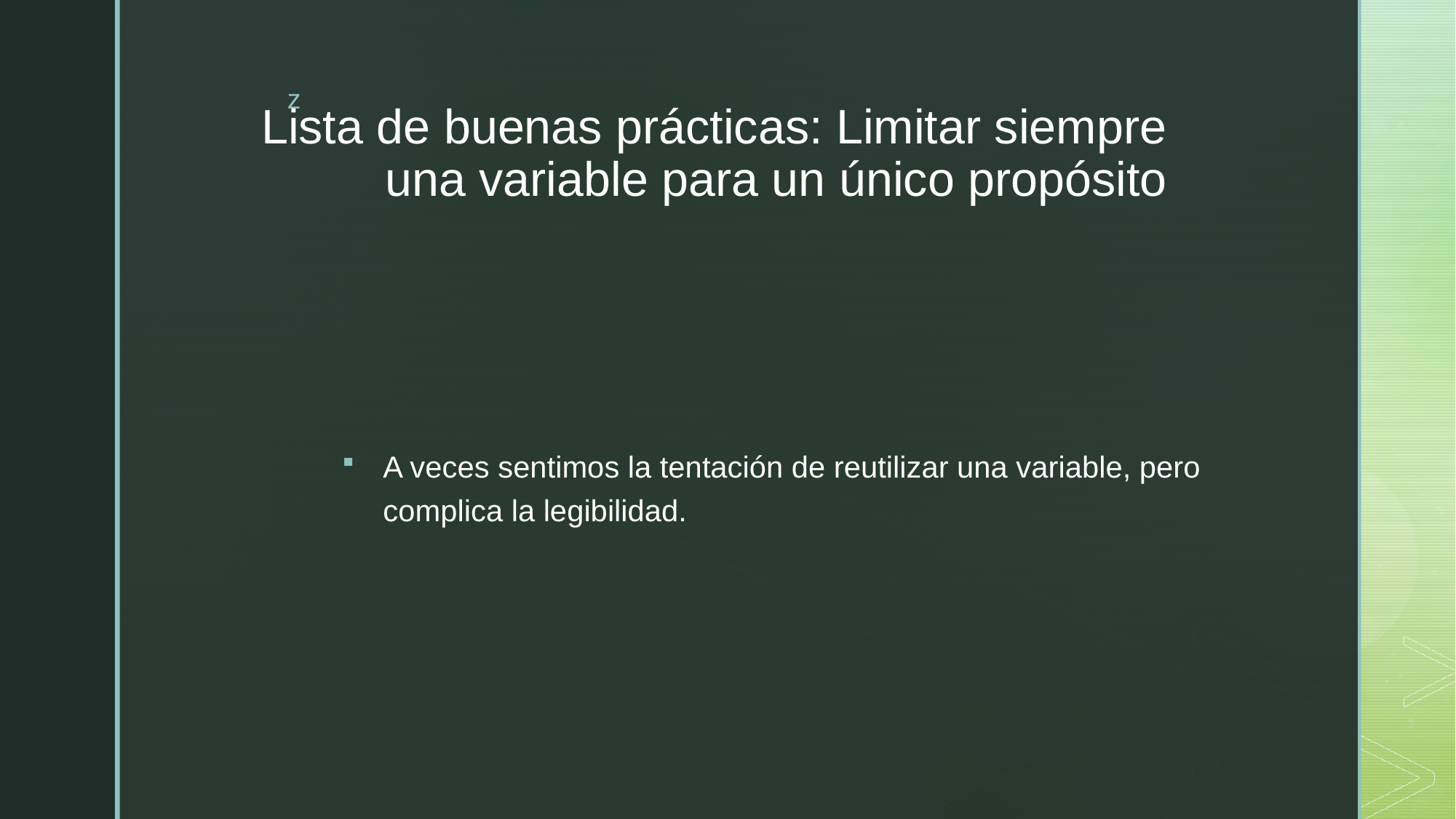

# Lista de buenas prácticas: Limitar siempre una variable para un único propósito
A veces sentimos la tentación de reutilizar una variable, pero complica la legibilidad.